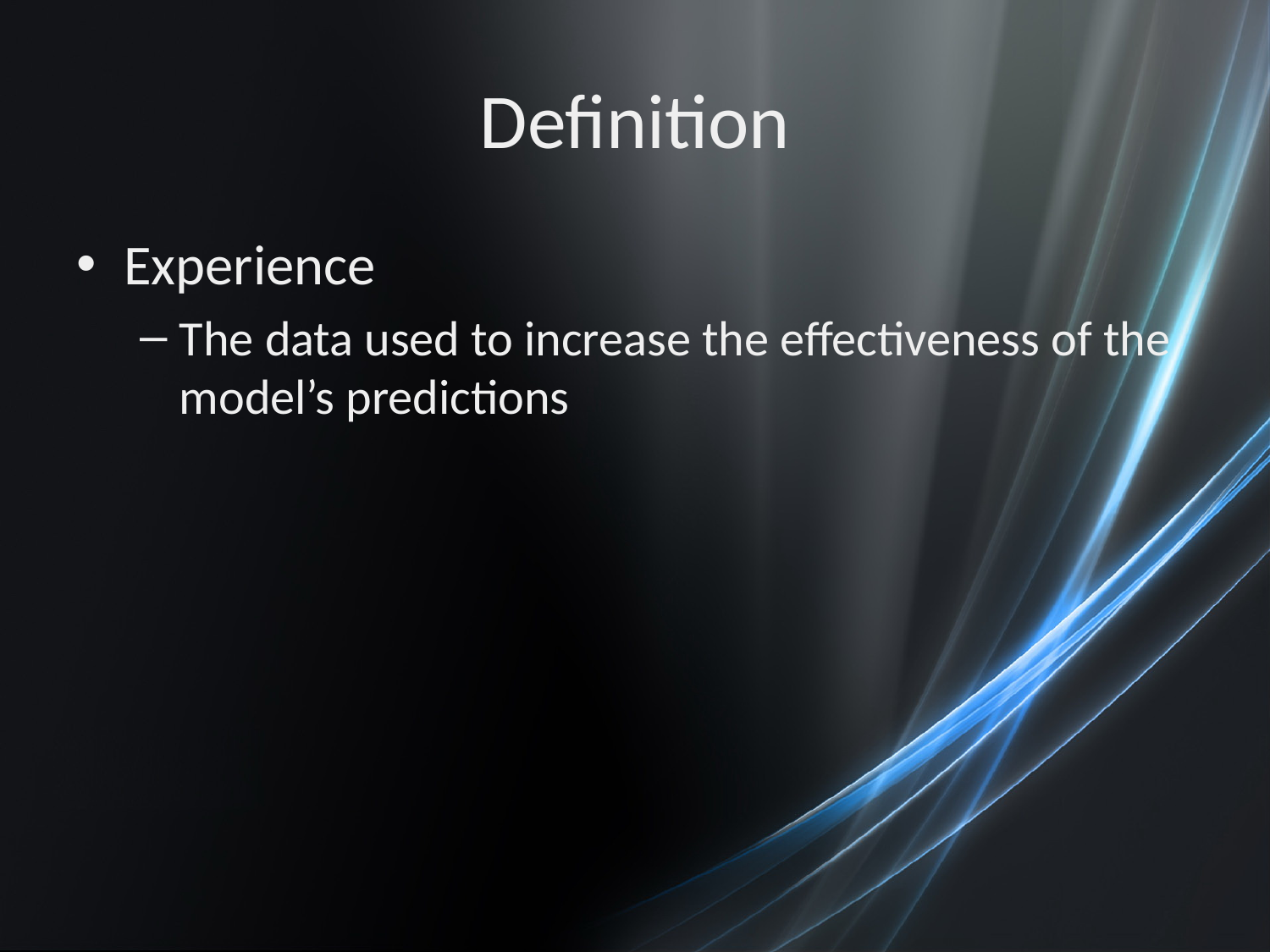

# Definition
Experience
The data used to increase the effectiveness of the model’s predictions